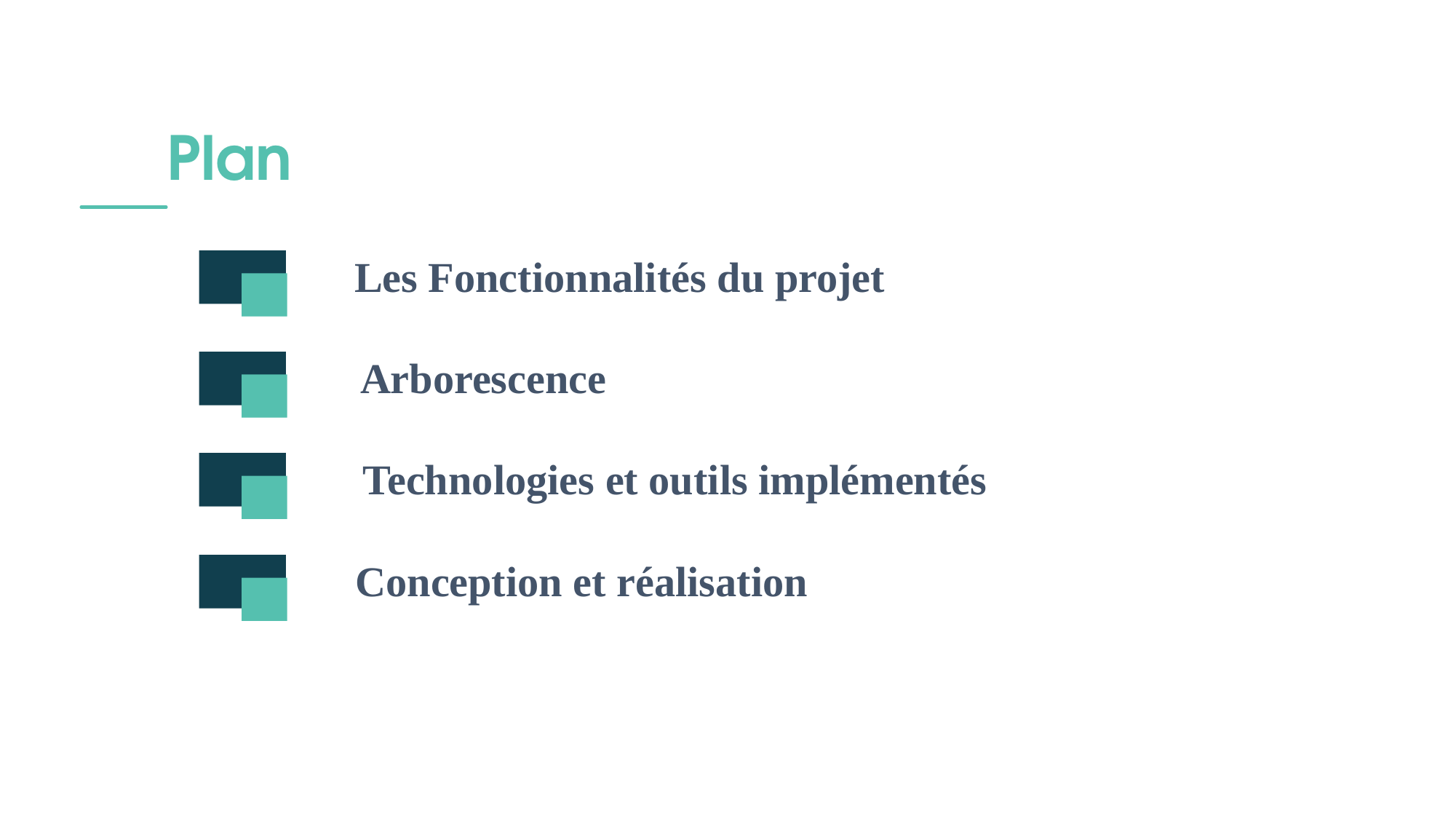

Plan
Les Fonctionnalités du projet

Arborescence

Technologies et outils implémentés

 Conception et réalisation